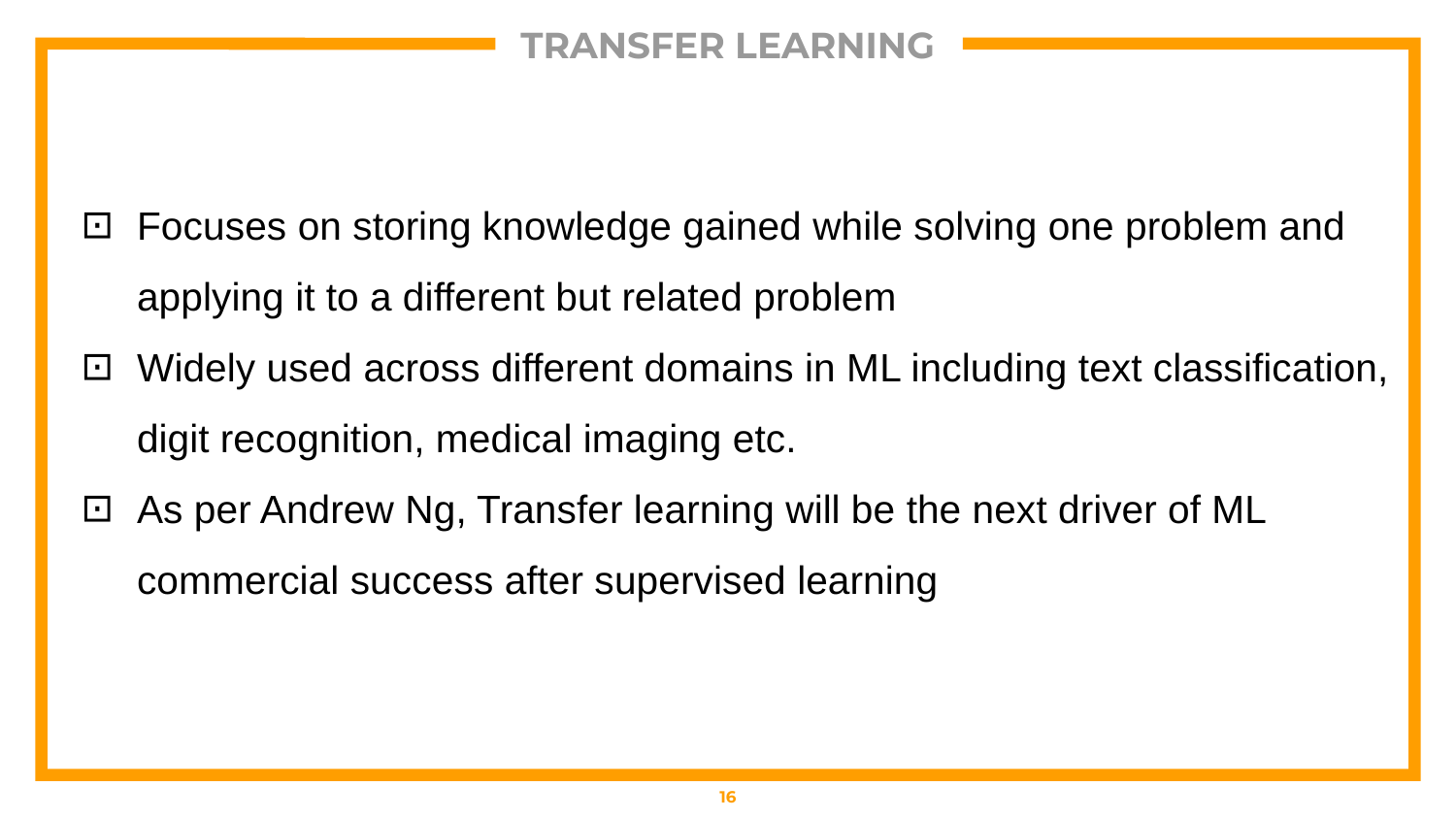

# TRANSFER LEARNING
Focuses on storing knowledge gained while solving one problem and applying it to a different but related problem
Widely used across different domains in ML including text classification, digit recognition, medical imaging etc.
As per Andrew Ng, Transfer learning will be the next driver of ML commercial success after supervised learning
16